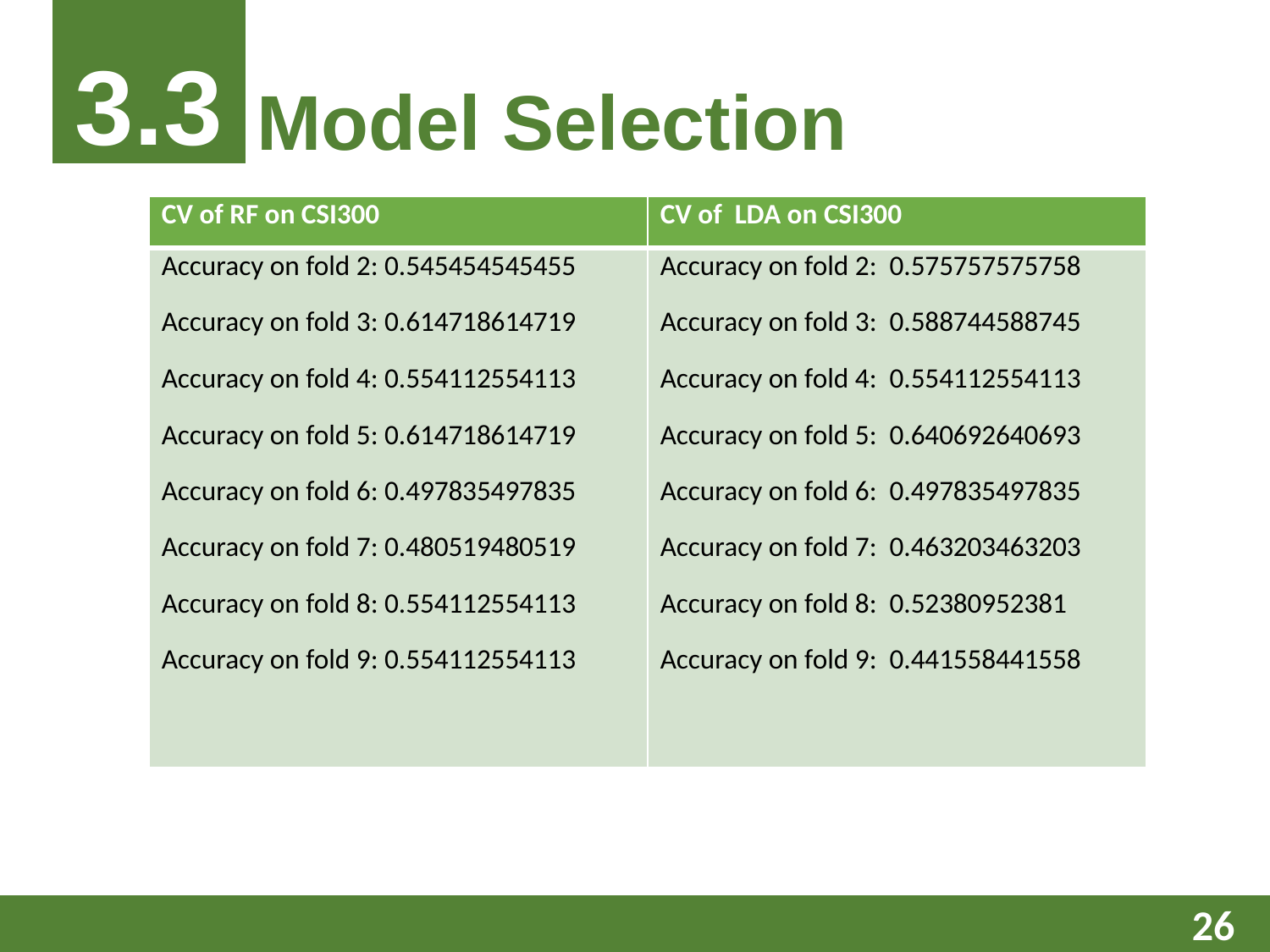

3.3
Model Selection
| CV of RF on CSI300 | CV of LDA on CSI300 |
| --- | --- |
| Accuracy on fold 2: 0.545454545455 Accuracy on fold 3: 0.614718614719 Accuracy on fold 4: 0.554112554113 Accuracy on fold 5: 0.614718614719 Accuracy on fold 6: 0.497835497835 Accuracy on fold 7: 0.480519480519 Accuracy on fold 8: 0.554112554113 Accuracy on fold 9: 0.554112554113 | Accuracy on fold 2: 0.575757575758 Accuracy on fold 3: 0.588744588745 Accuracy on fold 4: 0.554112554113 Accuracy on fold 5: 0.640692640693 Accuracy on fold 6: 0.497835497835 Accuracy on fold 7: 0.463203463203 Accuracy on fold 8: 0.52380952381 Accuracy on fold 9: 0.441558441558 |
26